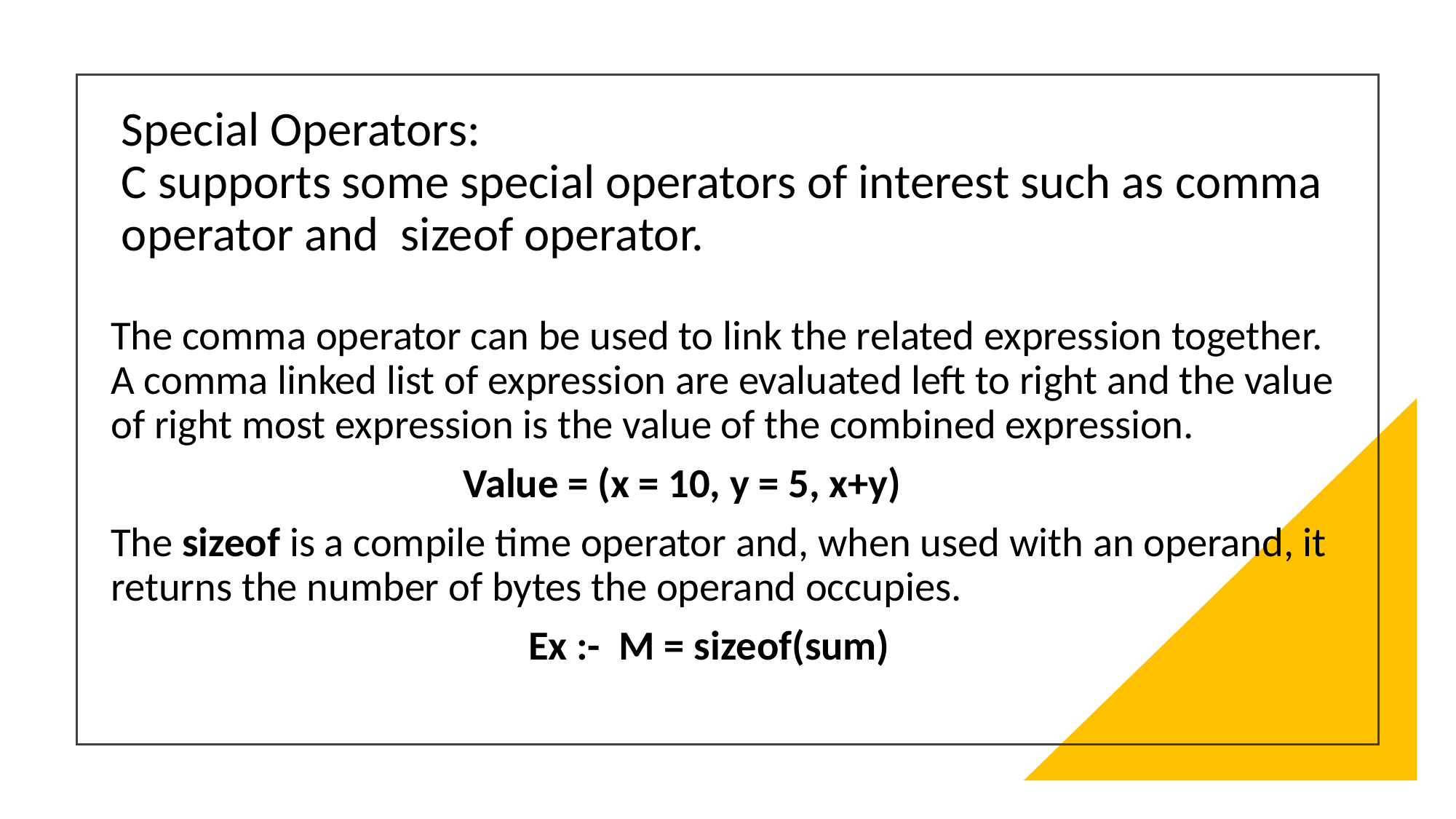

# Special Operators: C supports some special operators of interest such as comma operator and  sizeof operator.

The comma operator can be used to link the related expression together. A comma linked list of expression are evaluated left to right and the value of right most expression is the value of the combined expression.
                                      Value = (x = 10, y = 5, x+y)
The sizeof is a compile time operator and, when used with an operand, it returns the number of bytes the operand occupies.
                                             Ex :-  M = sizeof(sum)